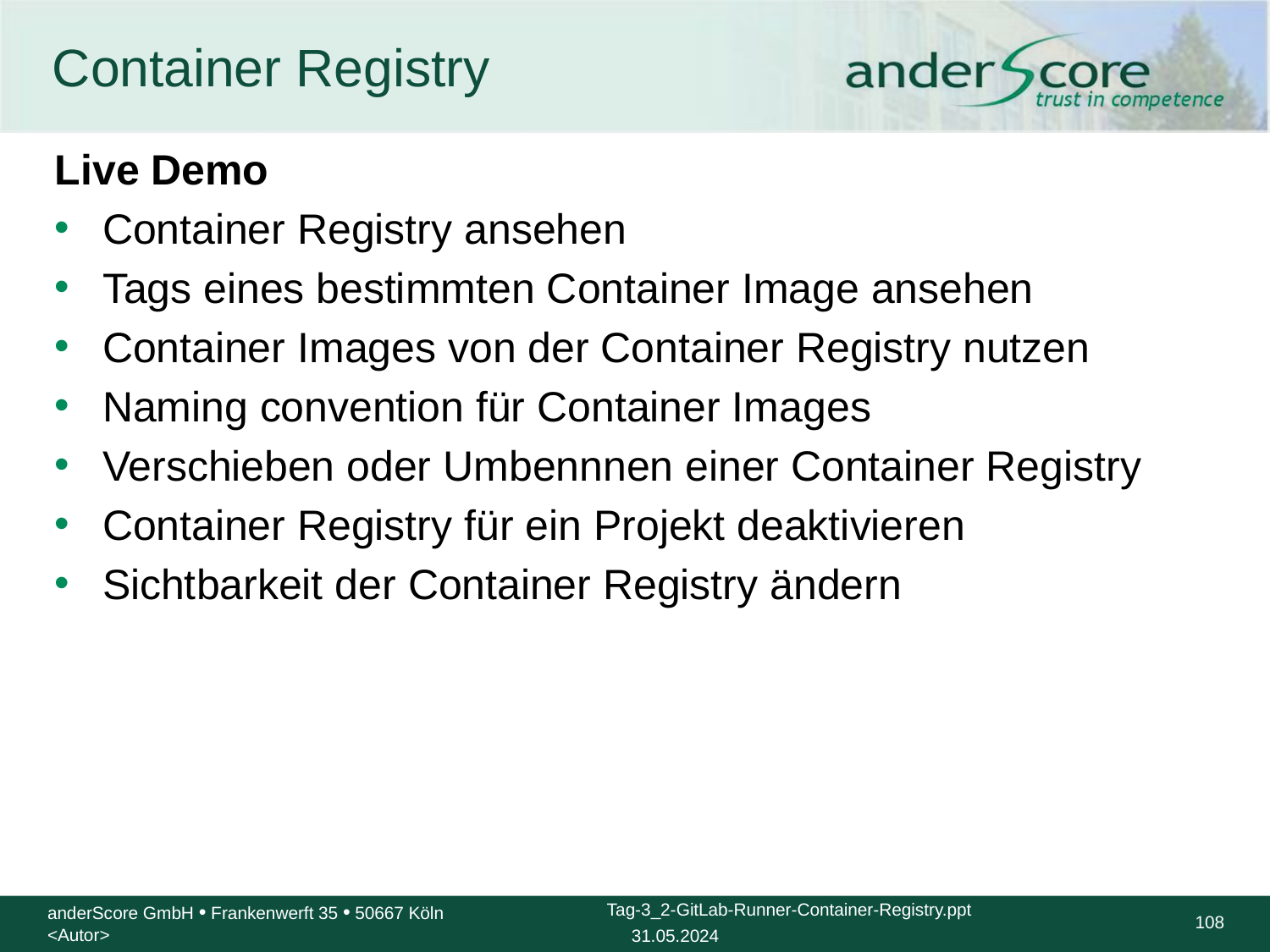

# Container Registry
Live Demo
Container Registry ansehen
Tags eines bestimmten Container Image ansehen
Container Images von der Container Registry nutzen
Naming convention für Container Images
Verschieben oder Umbennnen einer Container Registry
Container Registry für ein Projekt deaktivieren
Sichtbarkeit der Container Registry ändern